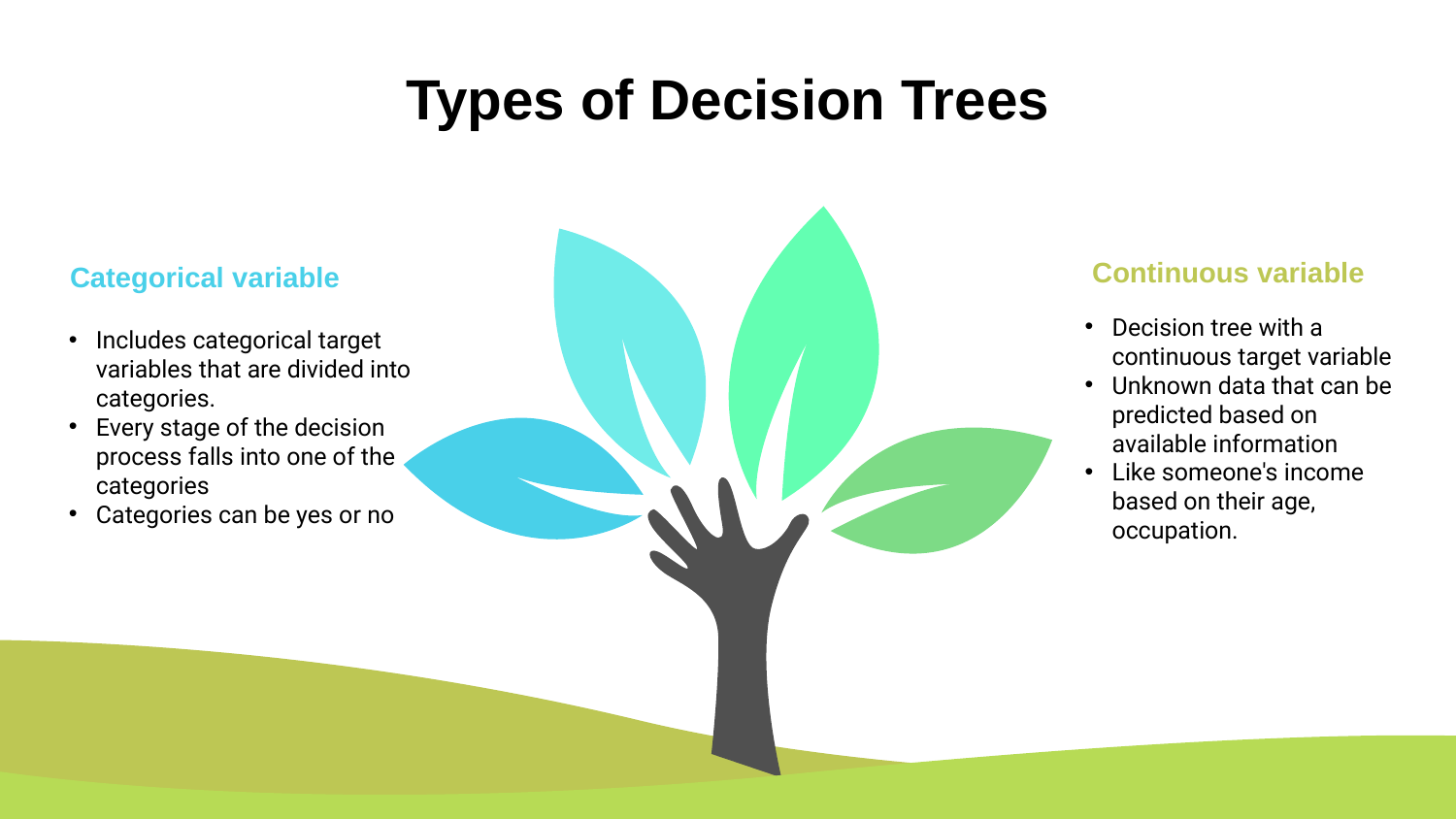

# Types of Decision Trees

Continuous variable
Decision tree with a continuous target variable
Unknown data that can be predicted based on available information
Like someone's income based on their age, occupation.

Categorical variable
Includes categorical target variables that are divided into categories.
Every stage of the decision process falls into one of the categories
Categories can be yes or no